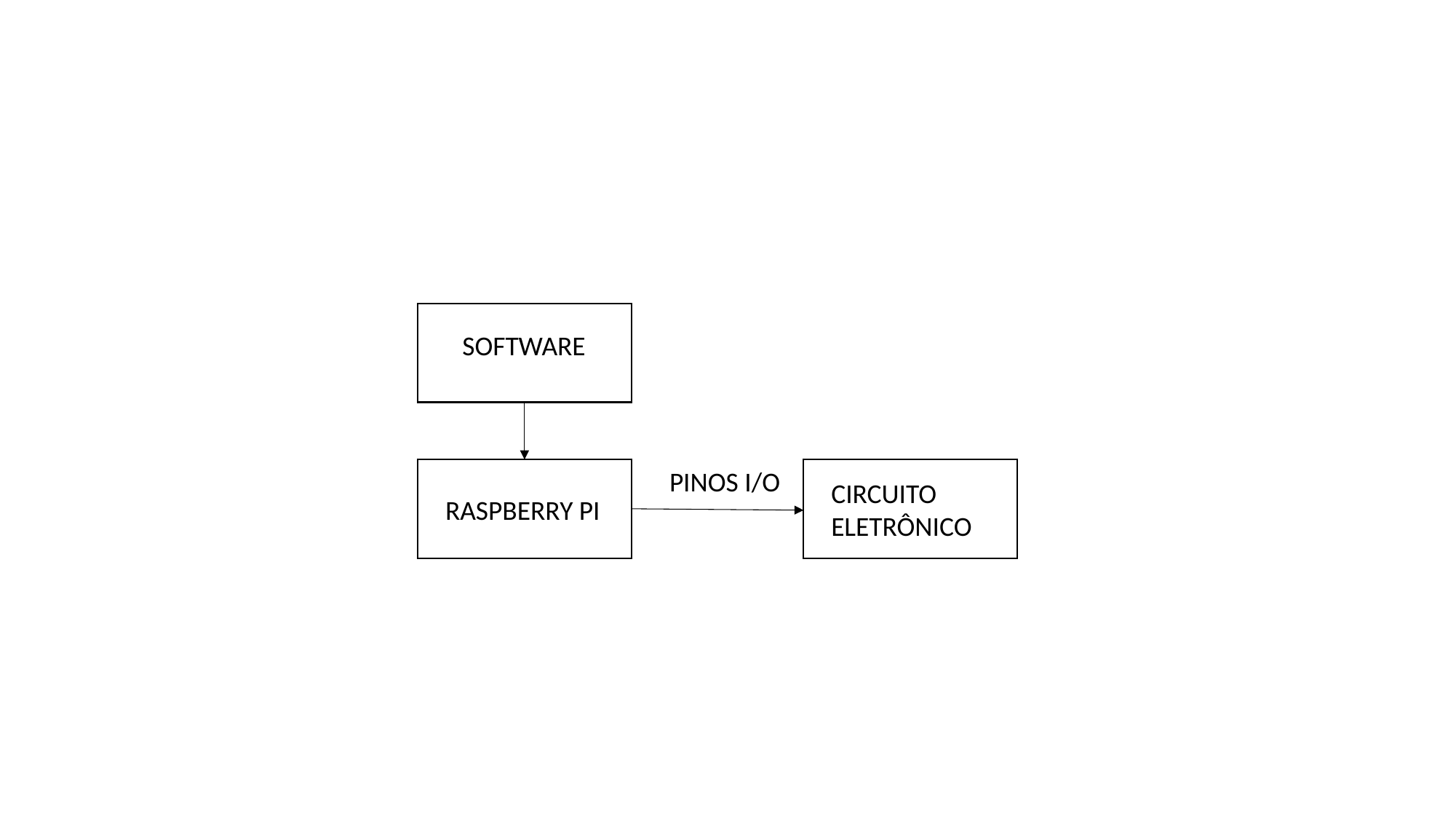

SOFTWARE

PINOS I/O

CIRCUITO ELETRÔNICO
RASPBERRY PI